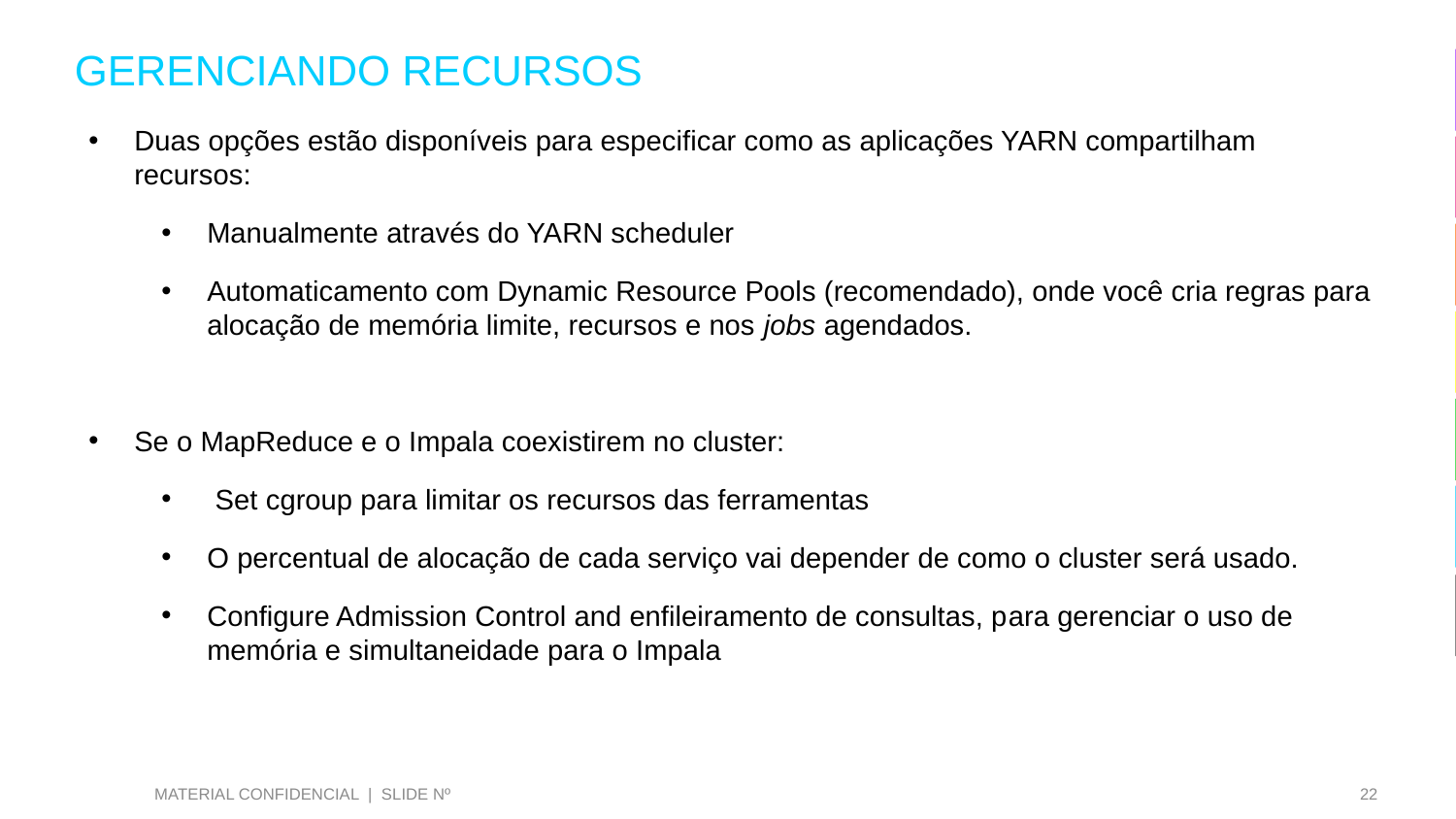

# GERENCIANDO RECURSOS
Duas opções estão disponíveis para especificar como as aplicações YARN compartilham recursos:
Manualmente através do YARN scheduler
Automaticamento com Dynamic Resource Pools (recomendado), onde você cria regras para alocação de memória limite, recursos e nos jobs agendados.

Se o MapReduce e o Impala coexistirem no cluster:
 Set cgroup para limitar os recursos das ferramentas
O percentual de alocação de cada serviço vai depender de como o cluster será usado.
Configure Admission Control and enfileiramento de consultas, para gerenciar o uso de memória e simultaneidade para o Impala
MATERIAL CONFIDENCIAL  |  SLIDE Nº
22